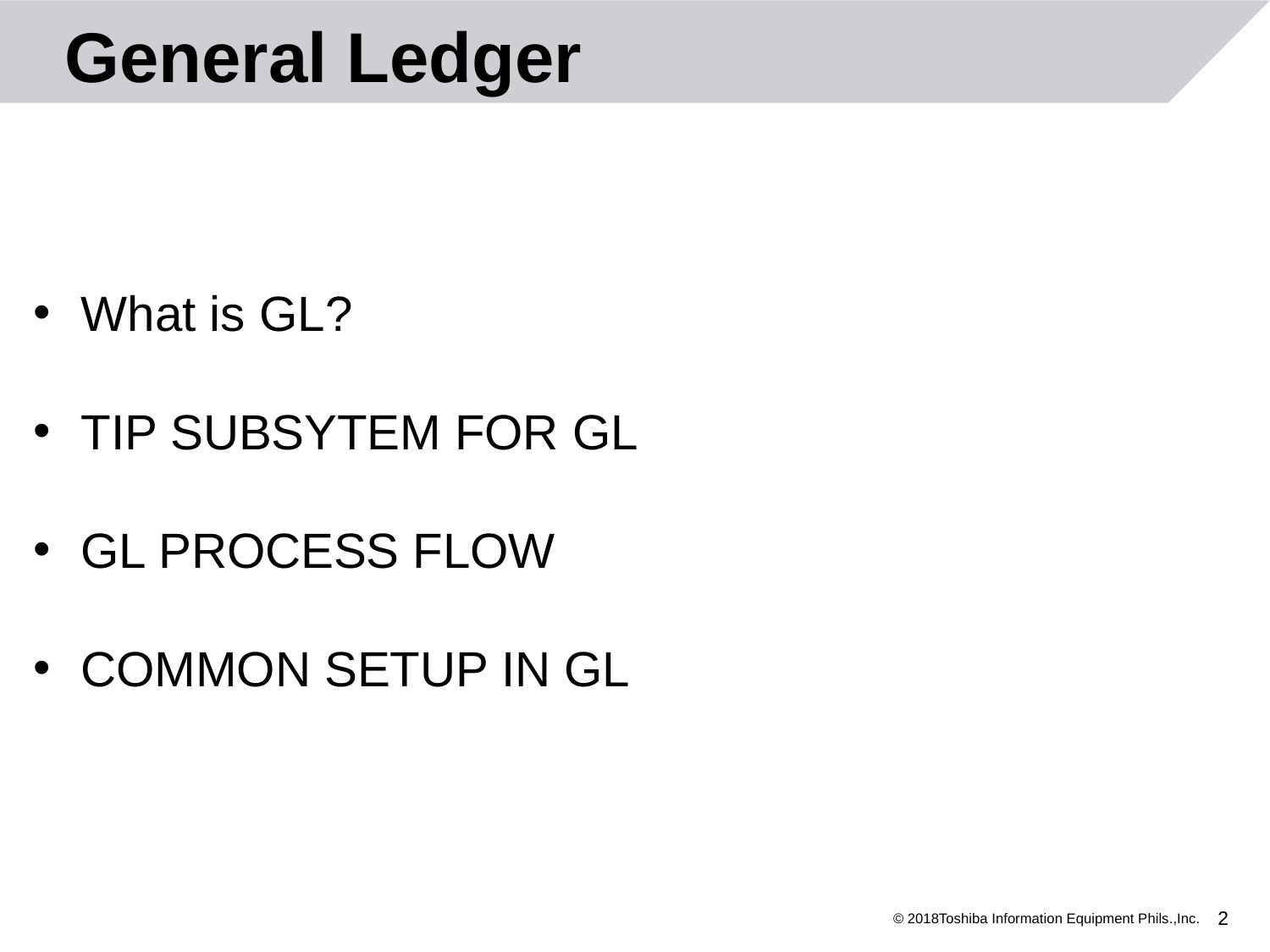

General Ledger

What is GL?
TIP SUBSYTEM FOR GL
GL PROCESS FLOW
COMMON SETUP IN GL